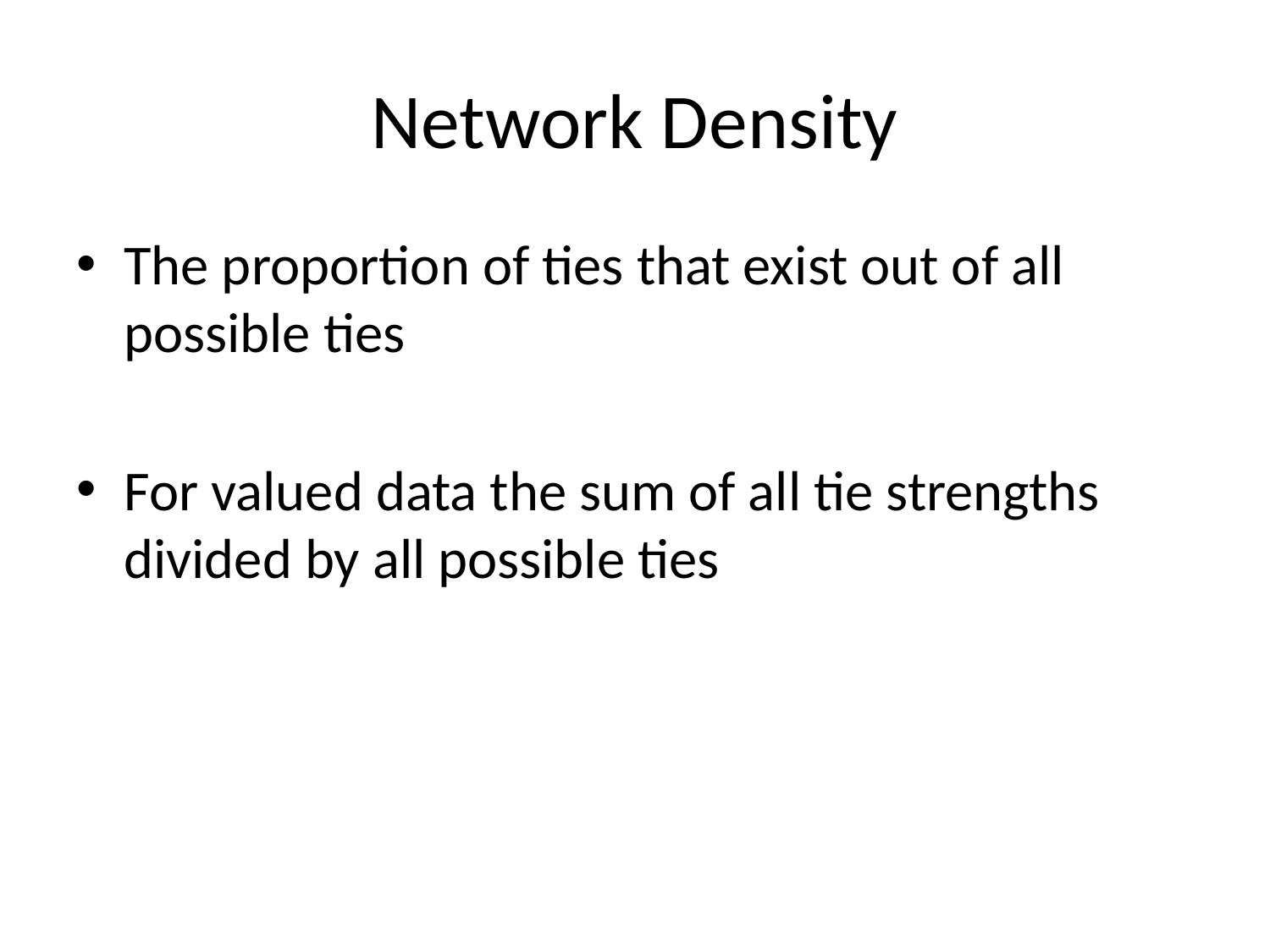

# Network Density
The proportion of ties that exist out of all possible ties

For valued data the sum of all tie strengths divided by all possible ties